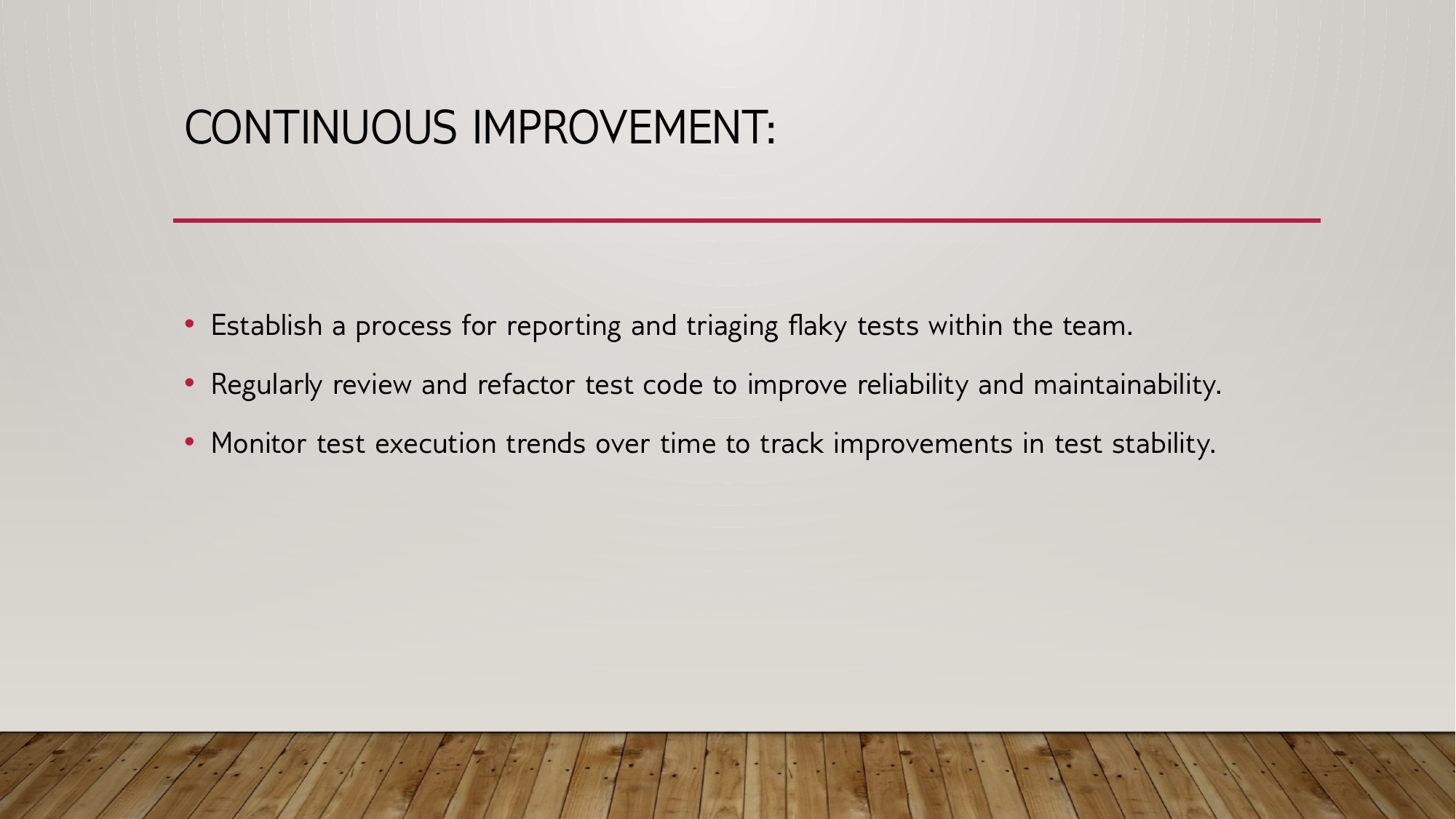

# Continuous Improvement:

Establish a process for reporting and triaging flaky tests within the team.
Regularly review and refactor test code to improve reliability and maintainability.
Monitor test execution trends over time to track improvements in test stability.